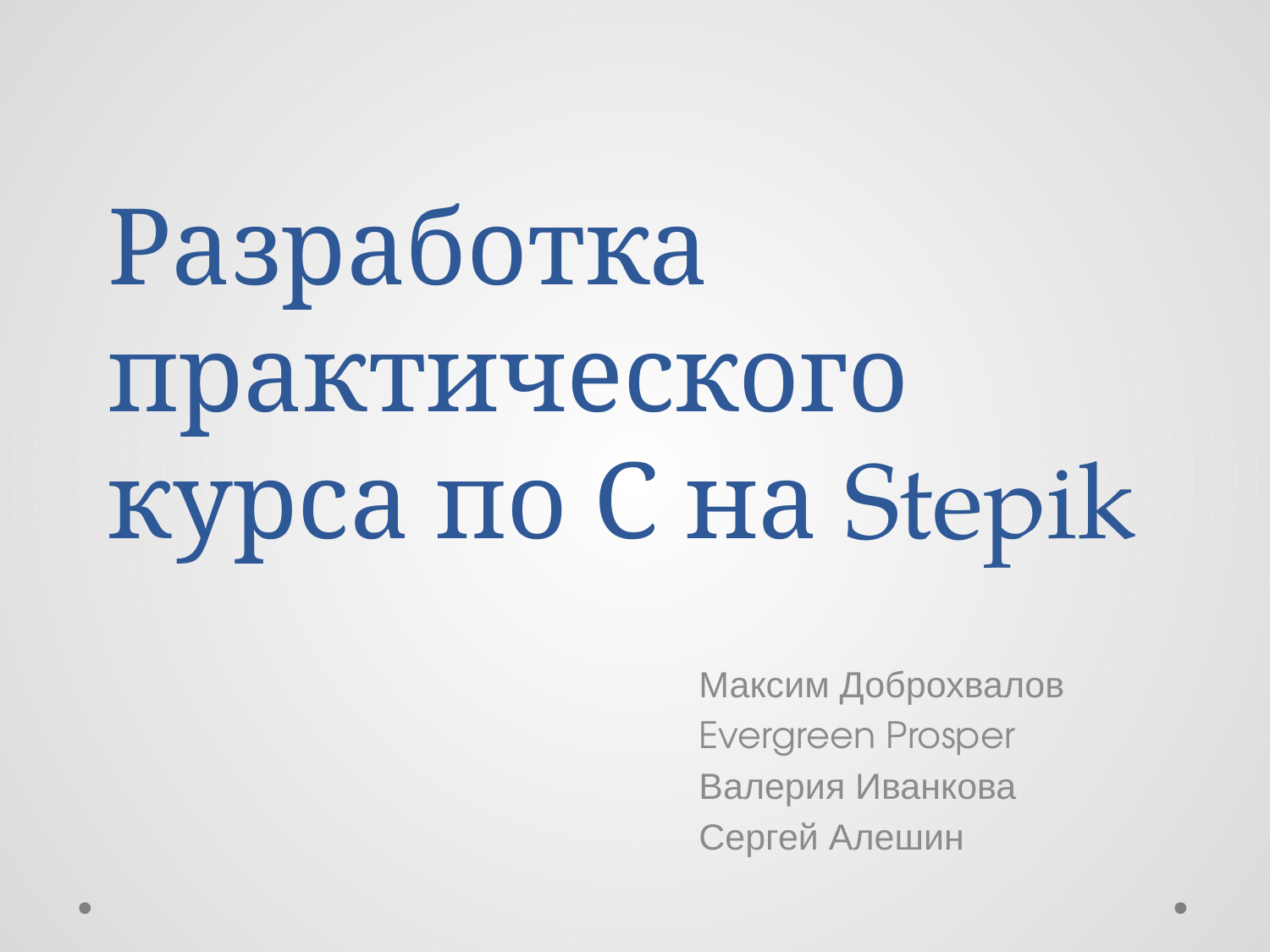

# Разработка практического курса по С на Stepik
Максим Доброхвалов
Evergreen Prosper
Валерия Иванкова
Сергей Алешин